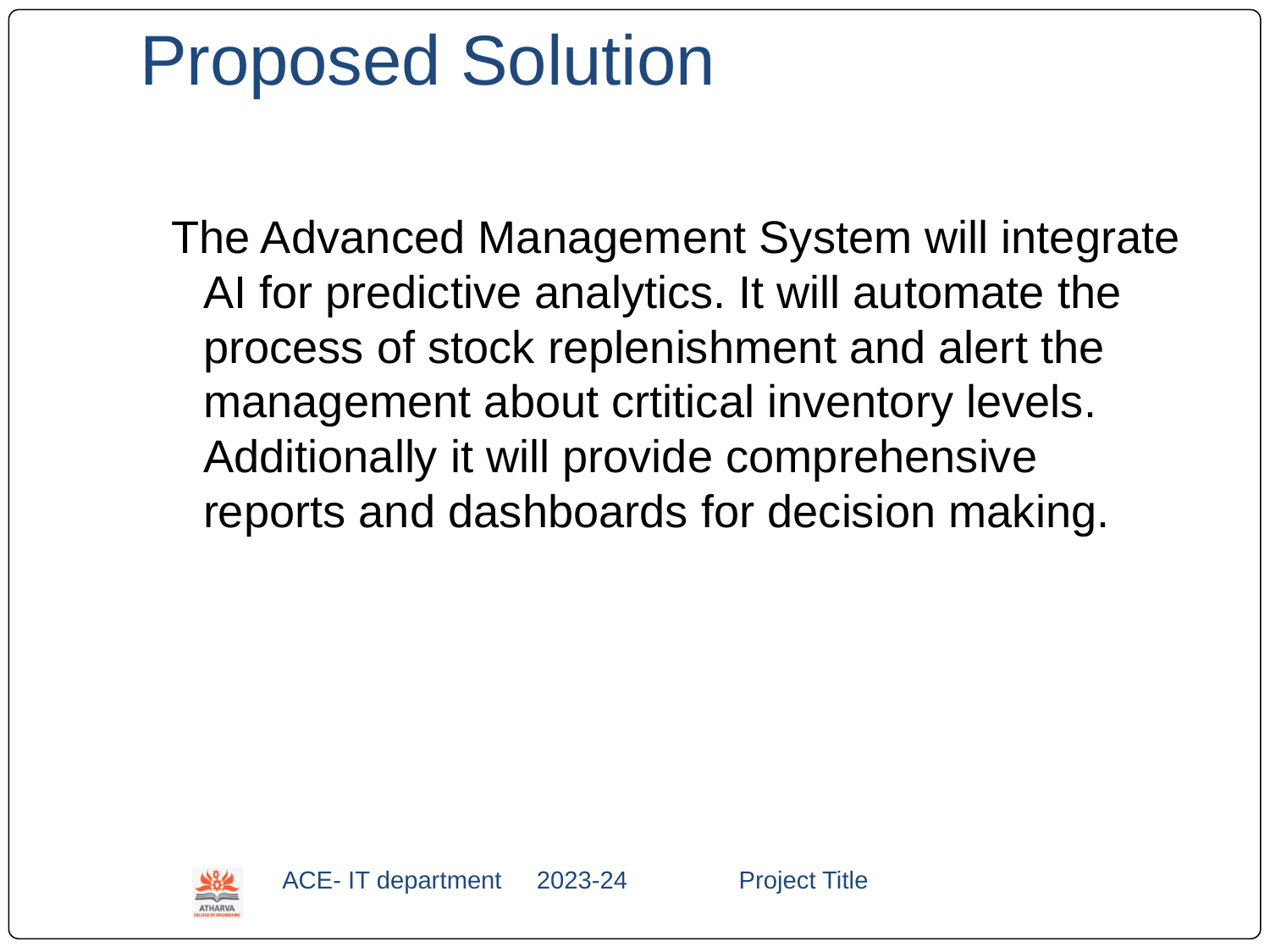

# Proposed Solution
The Advanced Management System will integrate AI for predictive analytics. It will automate the process of stock replenishment and alert the management about crtitical inventory levels. Additionally it will provide comprehensive reports and dashboards for decision making.
                    ACE- IT department     2023-24                Project Title